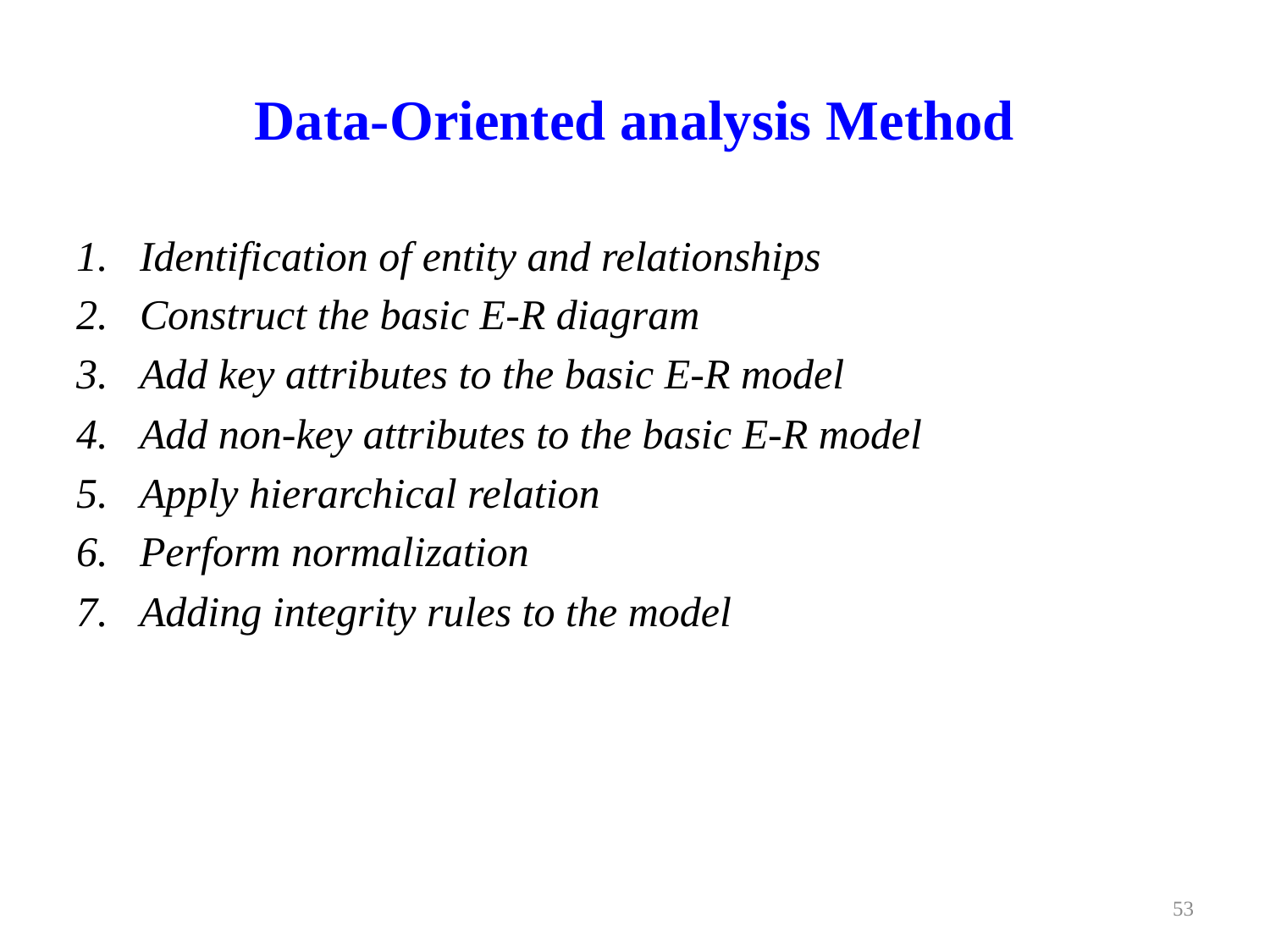

# Data-Oriented analysis Method
Identification of entity and relationships
Construct the basic E-R diagram
Add key attributes to the basic E-R model
Add non-key attributes to the basic E-R model
Apply hierarchical relation
Perform normalization
Adding integrity rules to the model
53